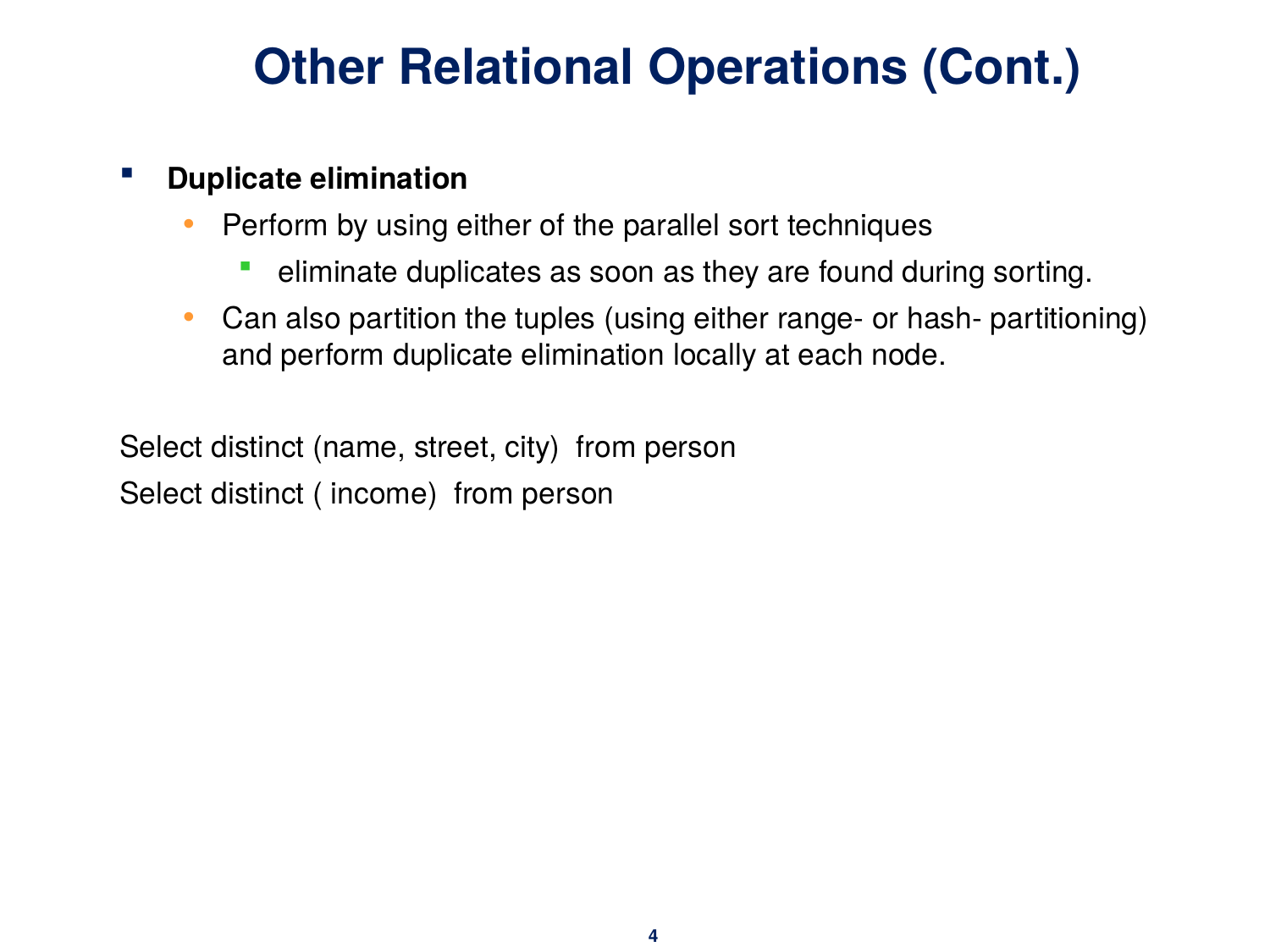

# Other Relational Operations (Cont.)
Duplicate elimination
Perform by using either of the parallel sort techniques
 eliminate duplicates as soon as they are found during sorting.
Can also partition the tuples (using either range- or hash- partitioning) and perform duplicate elimination locally at each node.

Select distinct (name, street, city)  from person
Select distinct ( income)  from person